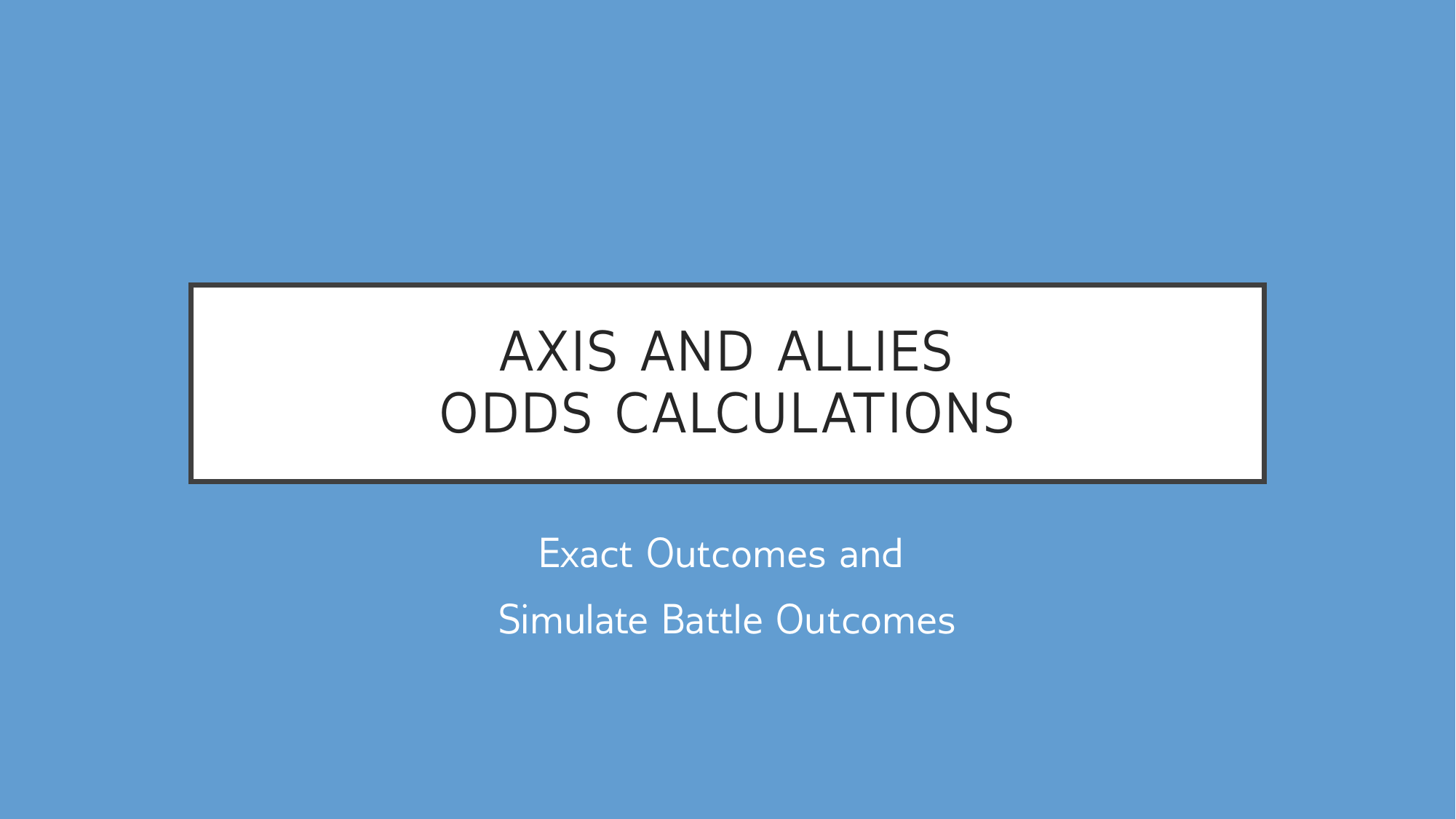

# Axis and Allies Odds Calculations
Exact Outcomes and
Simulate Battle Outcomes